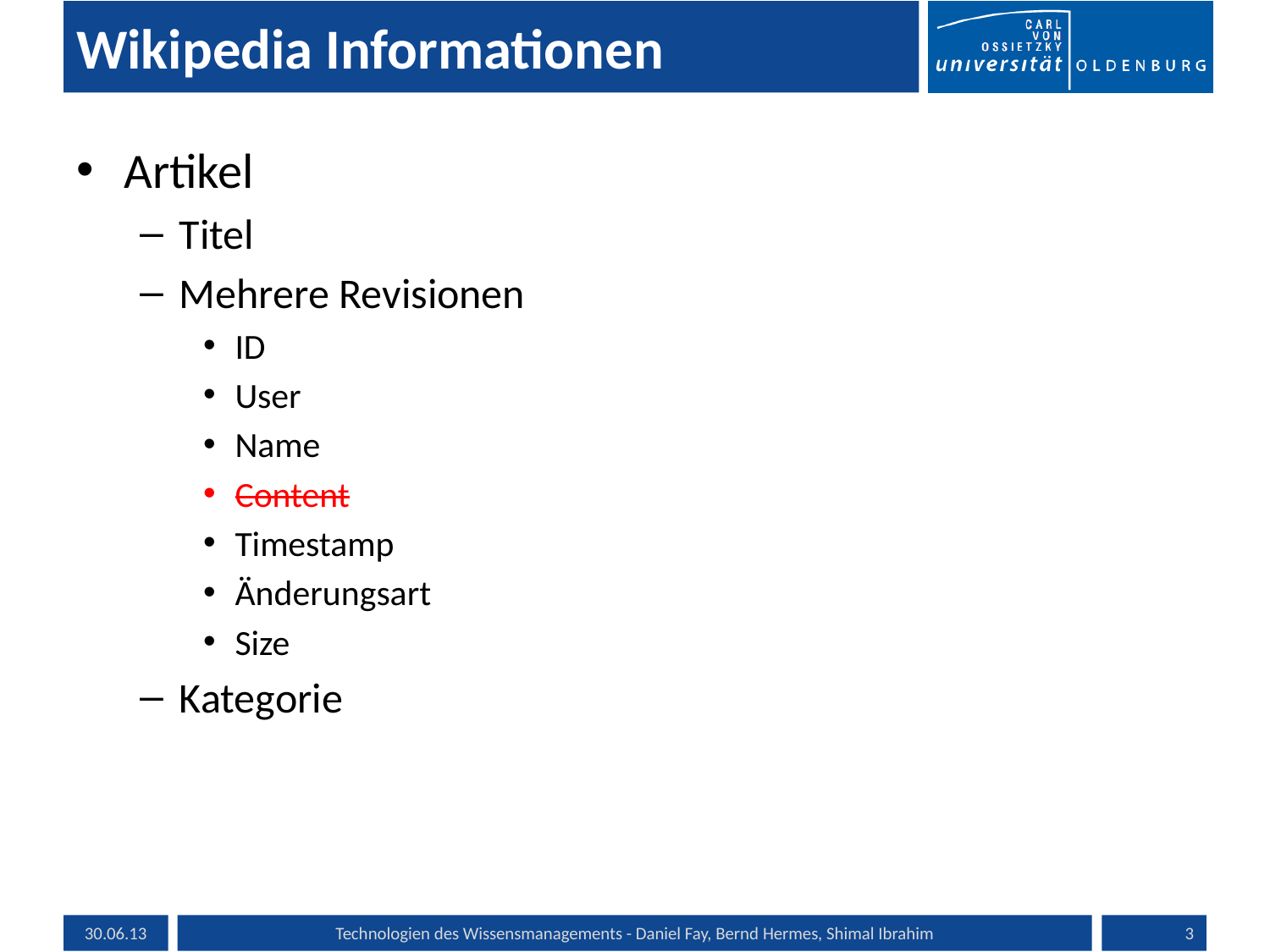

# Wikipedia Informationen
Artikel
Titel
Mehrere Revisionen
ID
User
Name
Content
Timestamp
Änderungsart
Size
Kategorie

30.06.13
Technologien des Wissensmanagements - Daniel Fay, Bernd Hermes, Shimal Ibrahim
3